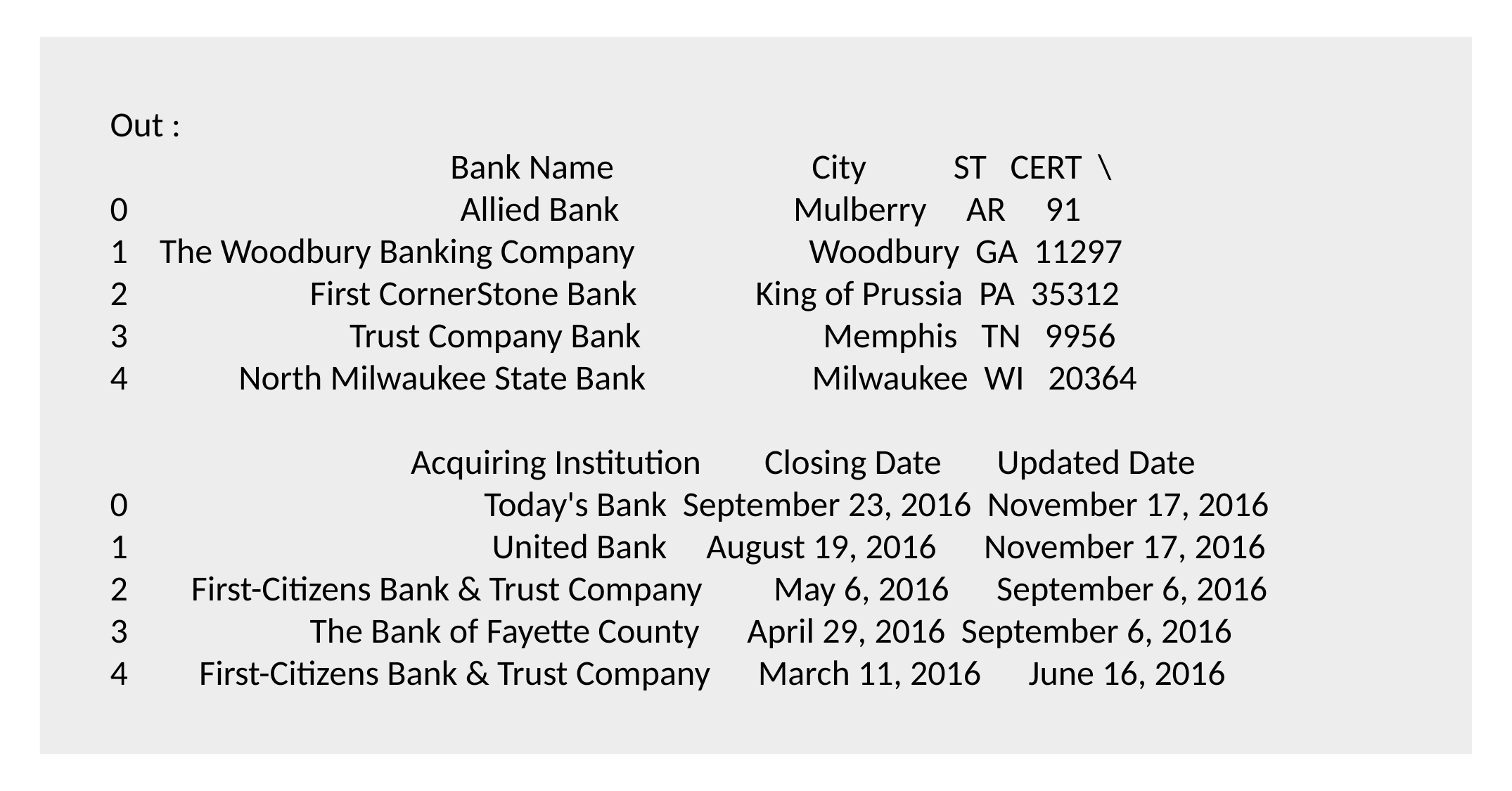

Out :
                                           Bank Name                         City           ST   CERT  \
0                                          Allied Bank                      Mulberry     AR     91
1    The Woodbury Banking Company                      Woodbury  GA  11297
2                       First CornerStone Bank               King of Prussia  PA  35312
3                            Trust Company Bank                       Memphis   TN   9956
4              North Milwaukee State Bank                     Milwaukee  WI   20364

                                      Acquiring Institution        Closing Date       Updated Date
0                                             Today's Bank  September 23, 2016  November 17, 2016
1                                              United Bank     August 19, 2016      November 17, 2016
2        First-Citizens Bank & Trust Company         May 6, 2016      September 6, 2016
3                       The Bank of Fayette County      April 29, 2016  September 6, 2016
4         First-Citizens Bank & Trust Company      March 11, 2016      June 16, 2016